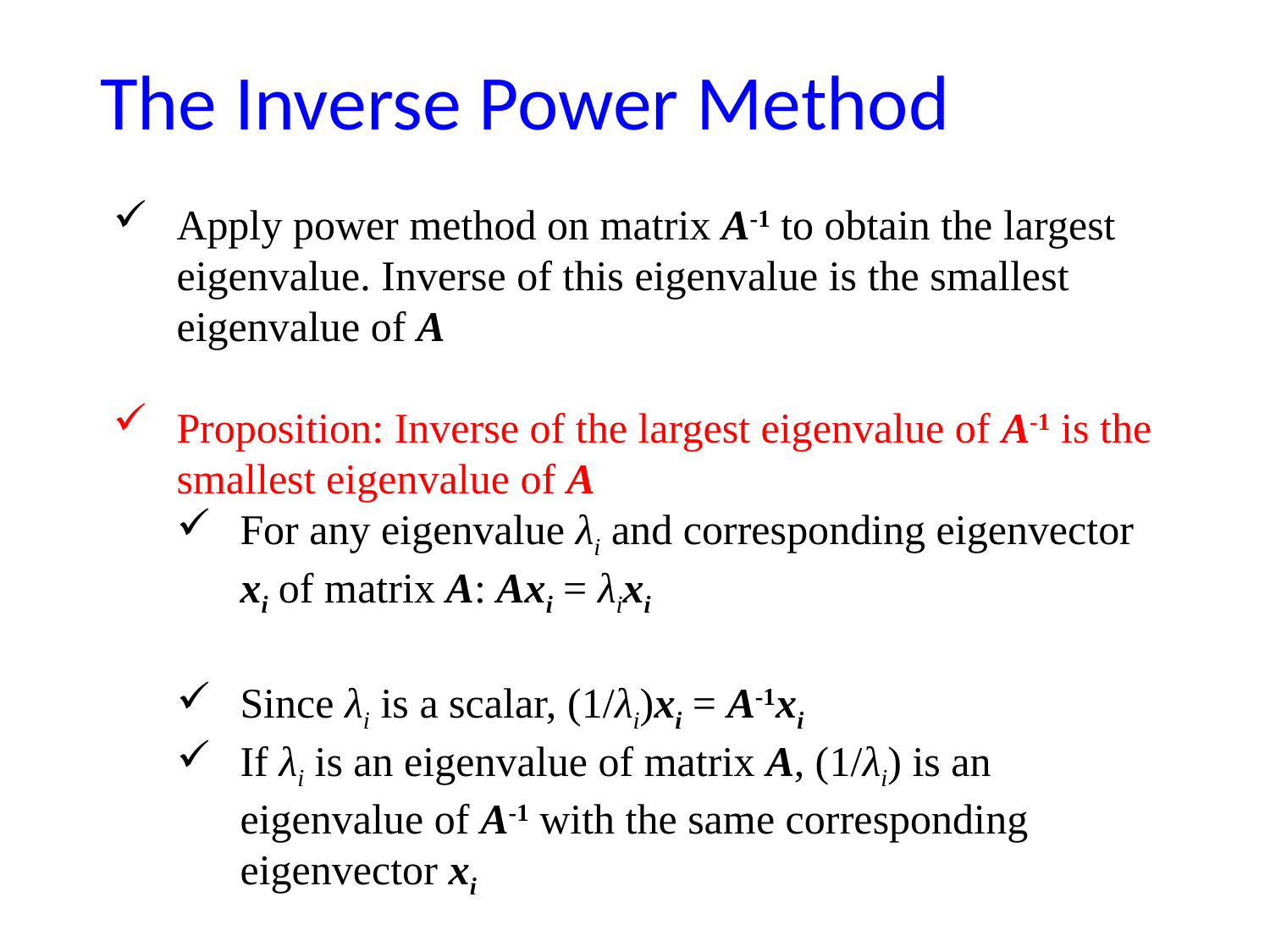

# The Inverse Power Method
Apply power method on matrix A-1 to obtain the largest eigenvalue. Inverse of this eigenvalue is the smallest eigenvalue of A

Proposition: Inverse of the largest eigenvalue of A-1 is the smallest eigenvalue of A
For any eigenvalue λi and corresponding eigenvector xi of matrix A: Axi = λixi

Since λi is a scalar, (1/λi)xi = A-1xi
If λi is an eigenvalue of matrix A, (1/λi) is an eigenvalue of A-1 with the same corresponding eigenvector xi